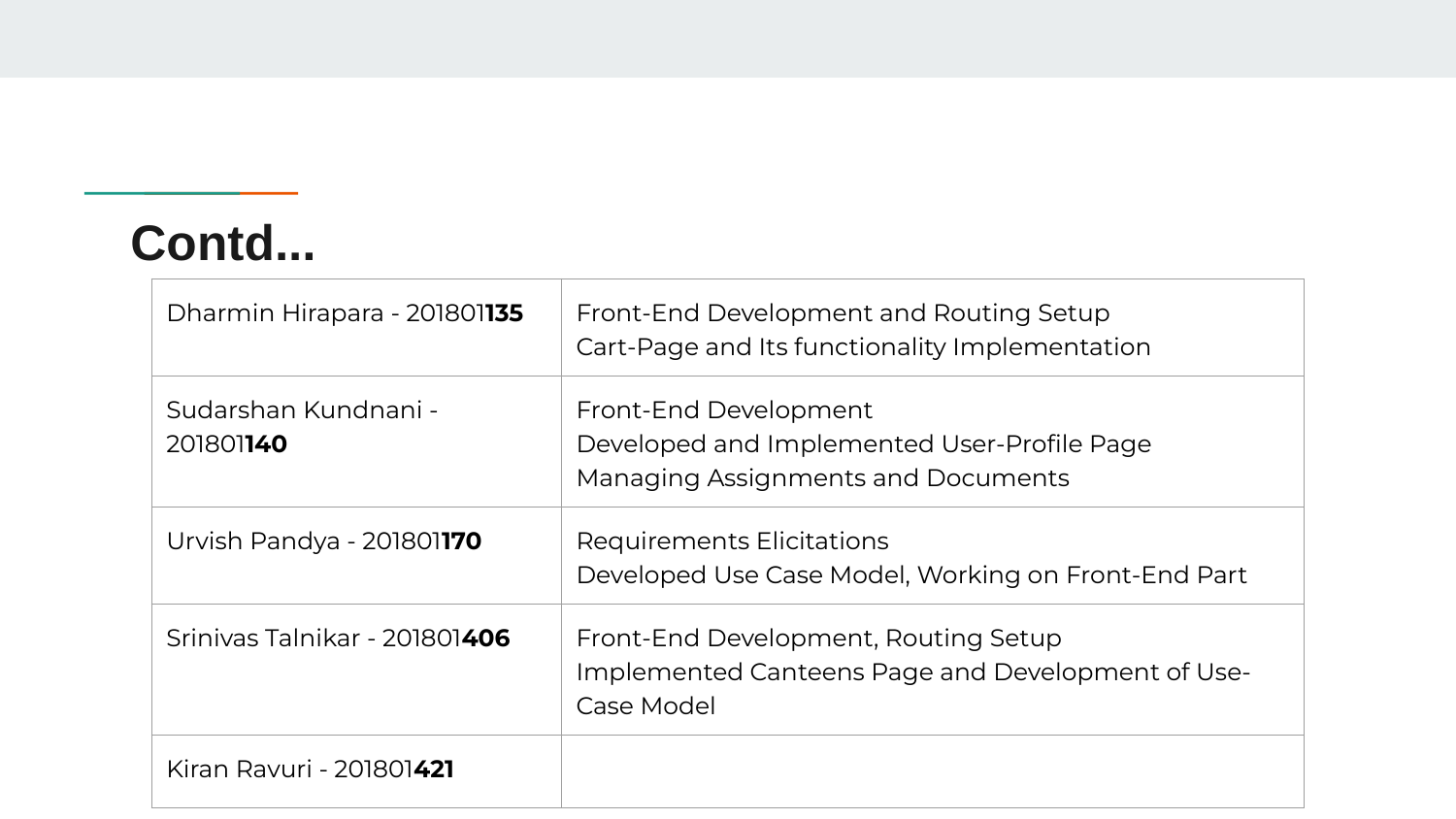

# Contd...
| Dharmin Hirapara - 201801135 | Front-End Development and Routing Setup Cart-Page and Its functionality Implementation |
| --- | --- |
| Sudarshan Kundnani - 201801140 | Front-End Development Developed and Implemented User-Profile Page Managing Assignments and Documents |
| Urvish Pandya - 201801170 | Requirements Elicitations Developed Use Case Model, Working on Front-End Part |
| Srinivas Talnikar - 201801406 | Front-End Development, Routing Setup Implemented Canteens Page and Development of Use-Case Model |
| Kiran Ravuri - 201801421 |  |